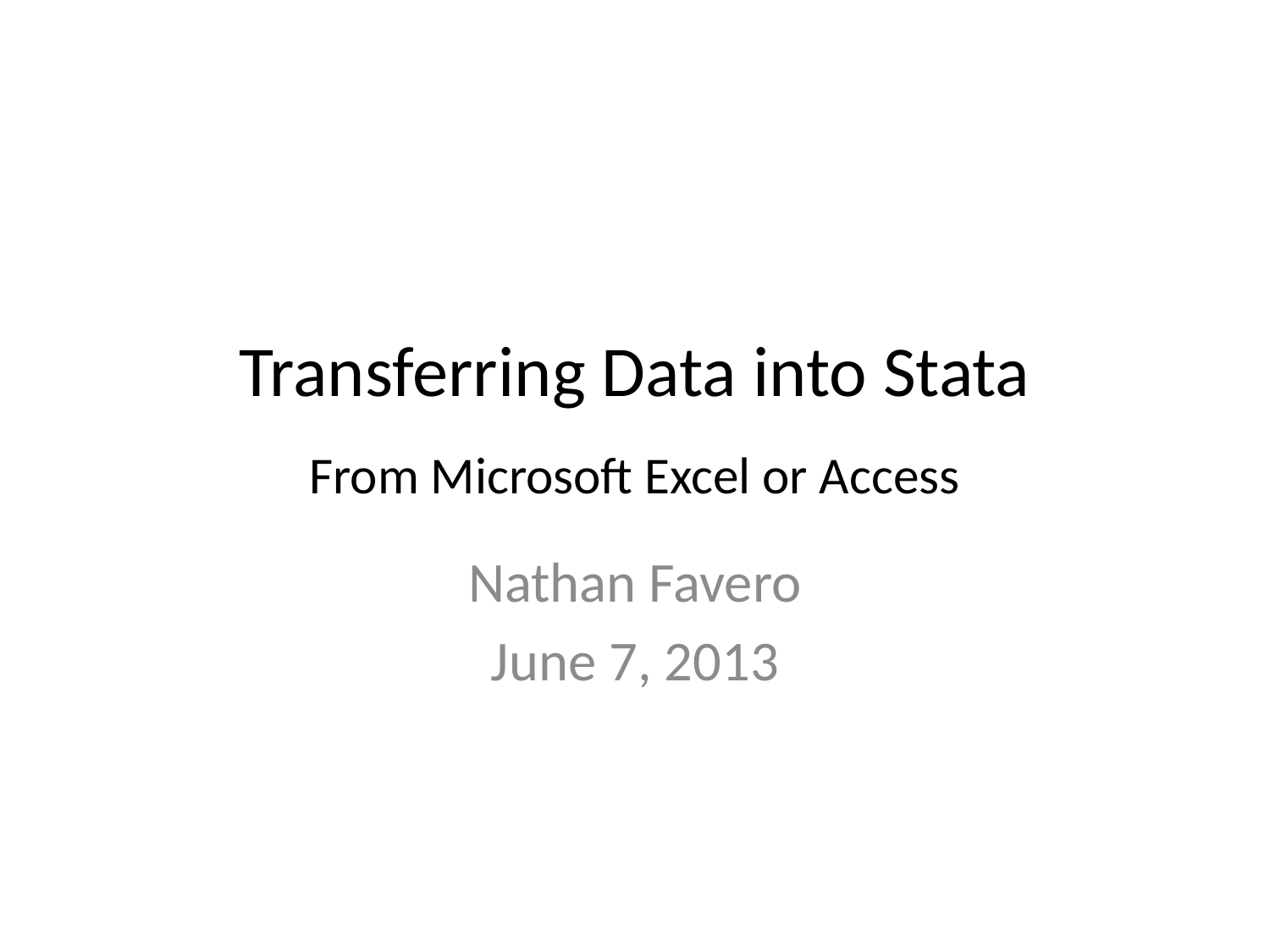

# Transferring Data into Stata From Microsoft Excel or Access
Nathan Favero
June 7, 2013